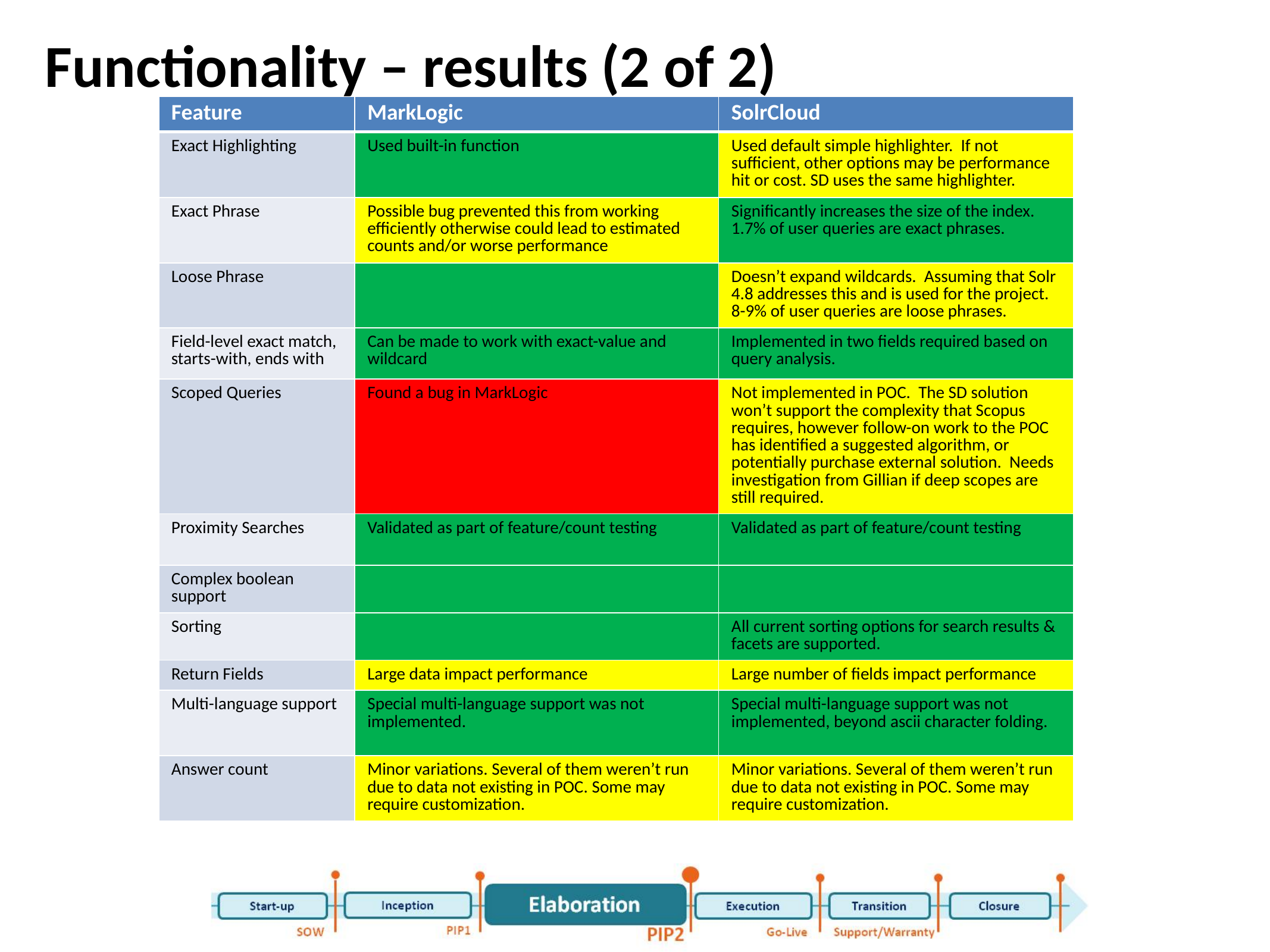

# Functionality – results (2 of 2)
| Feature | MarkLogic | SolrCloud |
| --- | --- | --- |
| Exact Highlighting | Used built-in function | Used default simple highlighter. If not sufficient, other options may be performance hit or cost. SD uses the same highlighter. |
| Exact Phrase | Possible bug prevented this from working efficiently otherwise could lead to estimated counts and/or worse performance | Significantly increases the size of the index. 1.7% of user queries are exact phrases. |
| Loose Phrase |  | Doesn’t expand wildcards. Assuming that Solr 4.8 addresses this and is used for the project. 8-9% of user queries are loose phrases. |
| Field-level exact match, starts-with, ends with | Can be made to work with exact-value and wildcard | Implemented in two fields required based on query analysis. |
| Scoped Queries | Found a bug in MarkLogic | Not implemented in POC. The SD solution won’t support the complexity that Scopus requires, however follow-on work to the POC has identified a suggested algorithm, or potentially purchase external solution. Needs investigation from Gillian if deep scopes are still required. |
| Proximity Searches | Validated as part of feature/count testing | Validated as part of feature/count testing |
| Complex boolean support |  |  |
| Sorting |  | All current sorting options for search results & facets are supported. |
| Return Fields | Large data impact performance | Large number of fields impact performance |
| Multi-language support | Special multi-language support was not implemented. | Special multi-language support was not implemented, beyond ascii character folding. |
| Answer count | Minor variations. Several of them weren’t run due to data not existing in POC. Some may require customization. | Minor variations. Several of them weren’t run due to data not existing in POC. Some may require customization. |